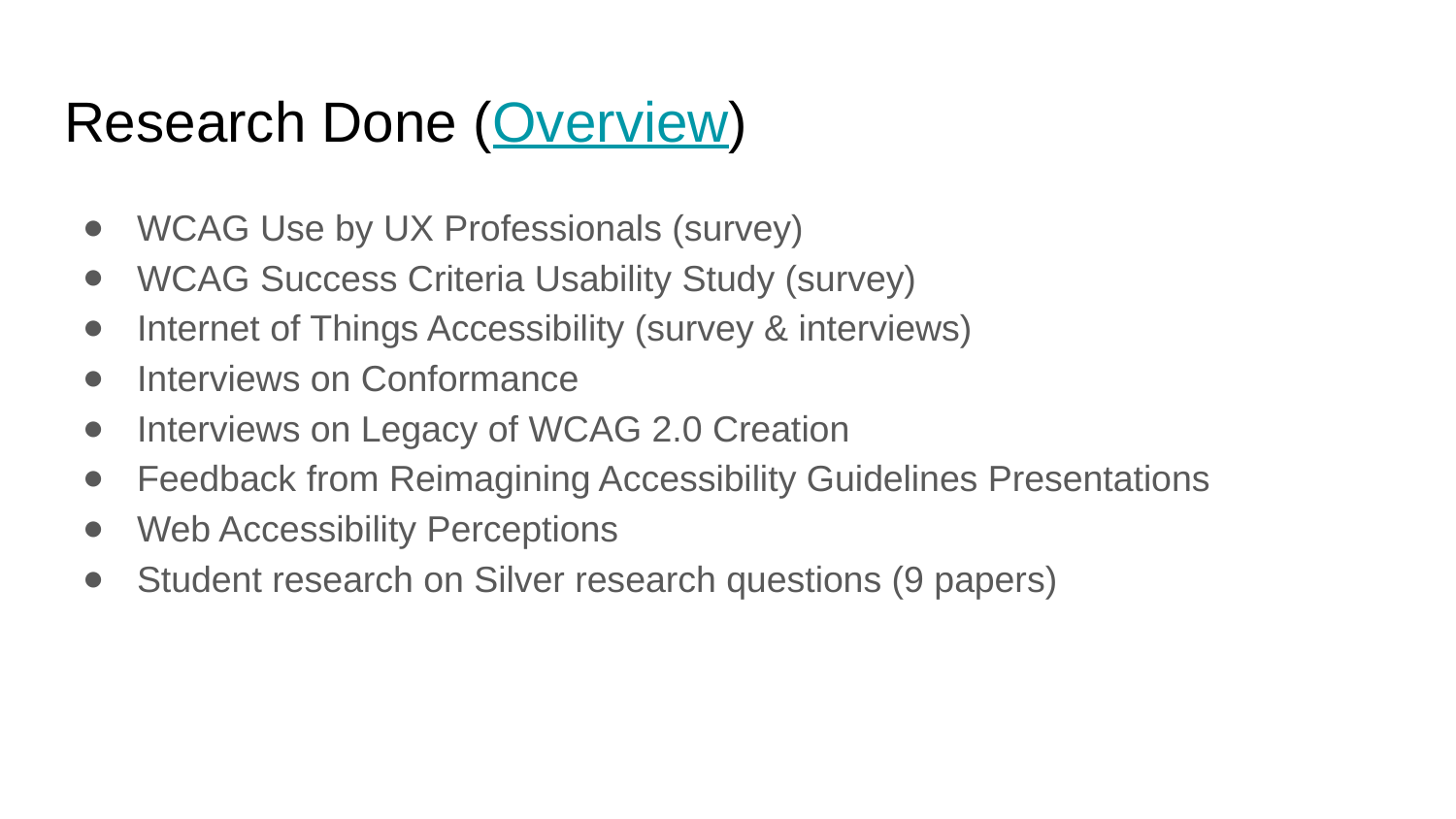

# Research Done (Overview)
WCAG Use by UX Professionals (survey)
WCAG Success Criteria Usability Study (survey)
Internet of Things Accessibility (survey & interviews)
Interviews on Conformance
Interviews on Legacy of WCAG 2.0 Creation
Feedback from Reimagining Accessibility Guidelines Presentations
Web Accessibility Perceptions
Student research on Silver research questions (9 papers)